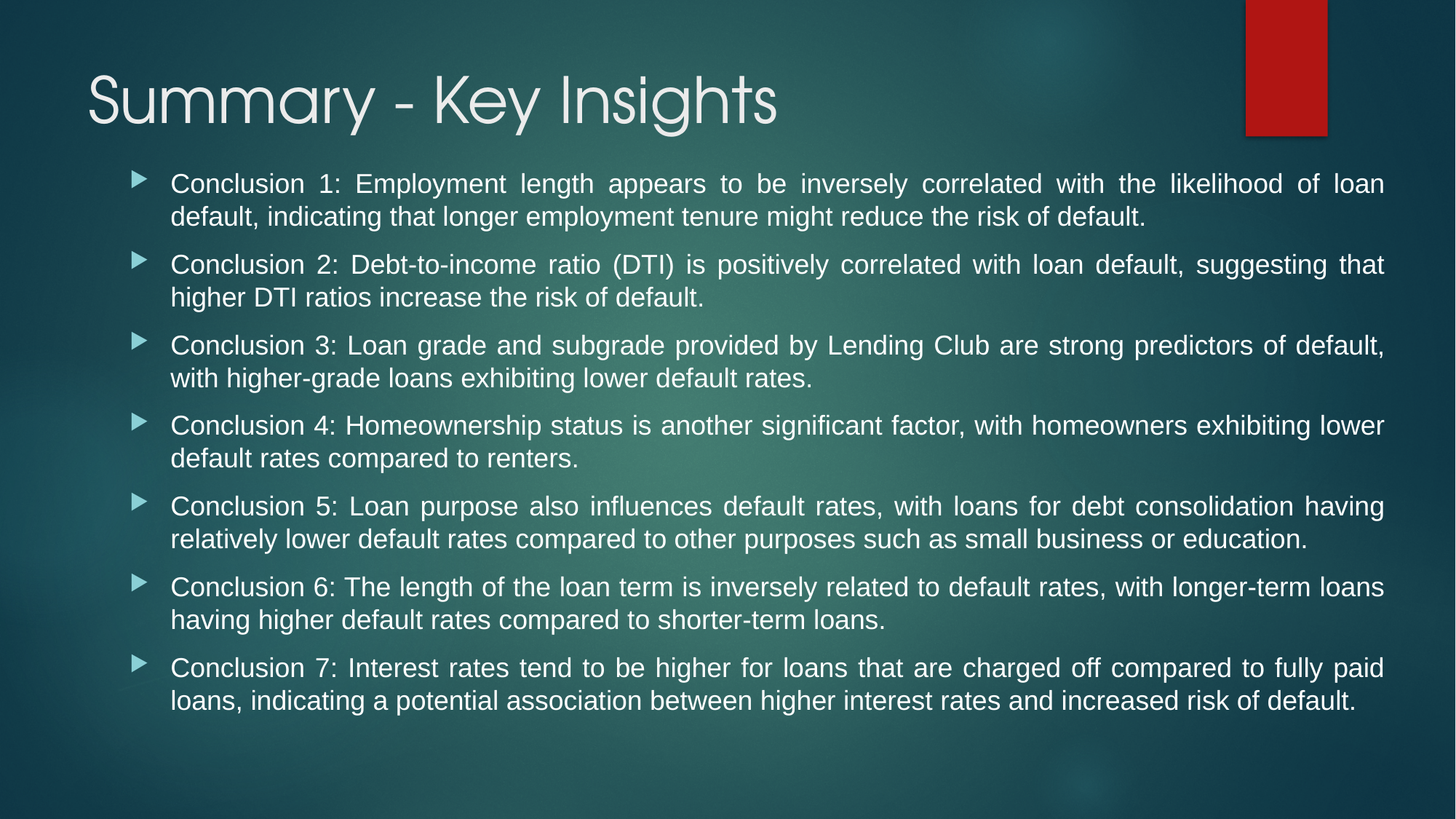

# Summary - Key Insights
Conclusion 1: Employment length appears to be inversely correlated with the likelihood of loan default, indicating that longer employment tenure might reduce the risk of default.
Conclusion 2: Debt-to-income ratio (DTI) is positively correlated with loan default, suggesting that higher DTI ratios increase the risk of default.
Conclusion 3: Loan grade and subgrade provided by Lending Club are strong predictors of default, with higher-grade loans exhibiting lower default rates.
Conclusion 4: Homeownership status is another significant factor, with homeowners exhibiting lower default rates compared to renters.
Conclusion 5: Loan purpose also influences default rates, with loans for debt consolidation having relatively lower default rates compared to other purposes such as small business or education.
Conclusion 6: The length of the loan term is inversely related to default rates, with longer-term loans having higher default rates compared to shorter-term loans.
Conclusion 7: Interest rates tend to be higher for loans that are charged off compared to fully paid loans, indicating a potential association between higher interest rates and increased risk of default.